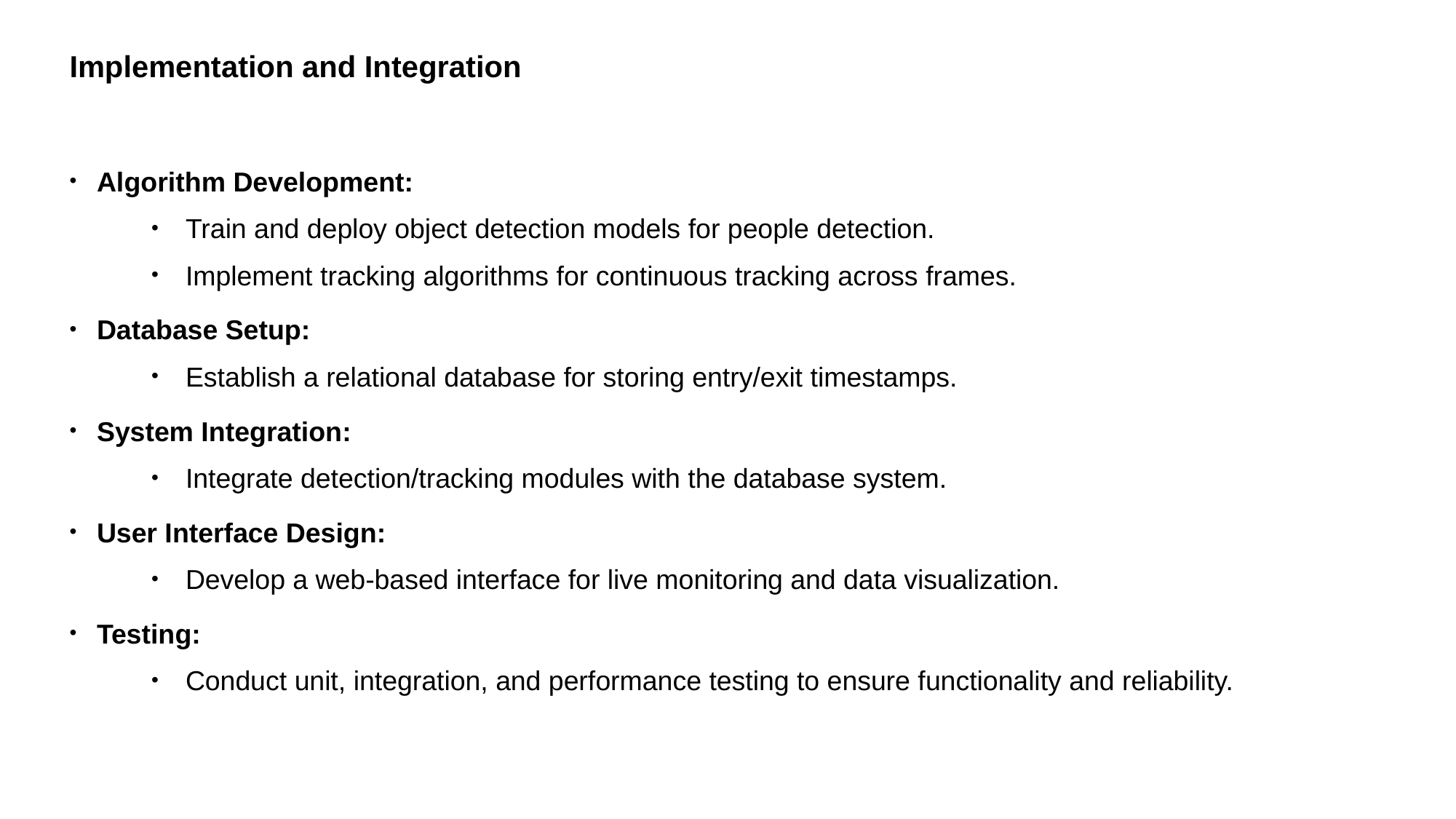

Implementation and Integration

Algorithm Development:
Train and deploy object detection models for people detection.
Implement tracking algorithms for continuous tracking across frames.
Database Setup:
Establish a relational database for storing entry/exit timestamps.
System Integration:
Integrate detection/tracking modules with the database system.
User Interface Design:
Develop a web-based interface for live monitoring and data visualization.
Testing:
Conduct unit, integration, and performance testing to ensure functionality and reliability.